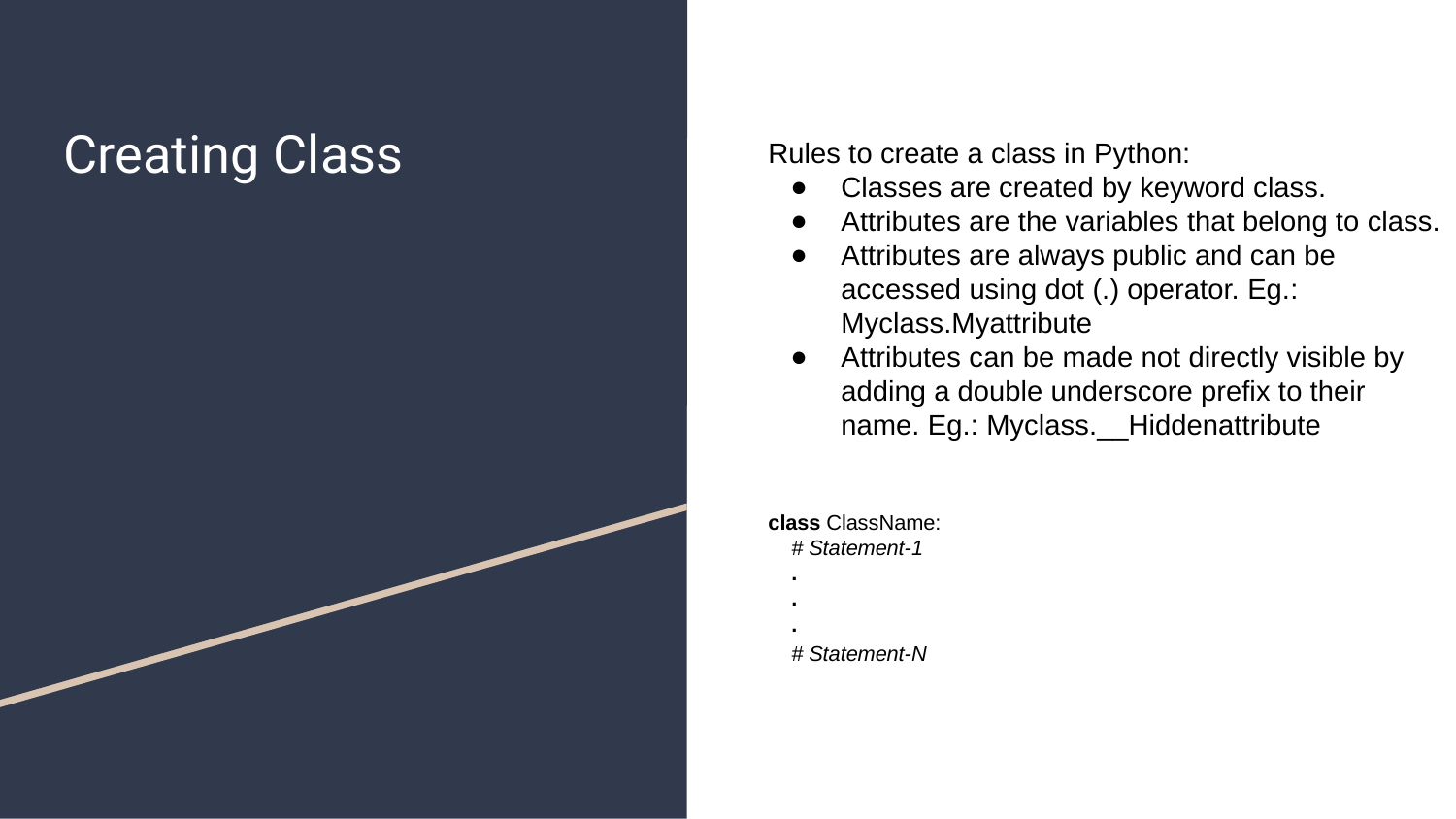

Creating Class
Rules to create a class in Python:
Classes are created by keyword class.
Attributes are the variables that belong to class.
Attributes are always public and can be accessed using dot (.) operator. Eg.: Myclass.Myattribute
Attributes can be made not directly visible by adding a double underscore prefix to their name. Eg.: Myclass.__Hiddenattribute

class ClassName:
    # Statement-1
    .
    .
    .
    # Statement-N